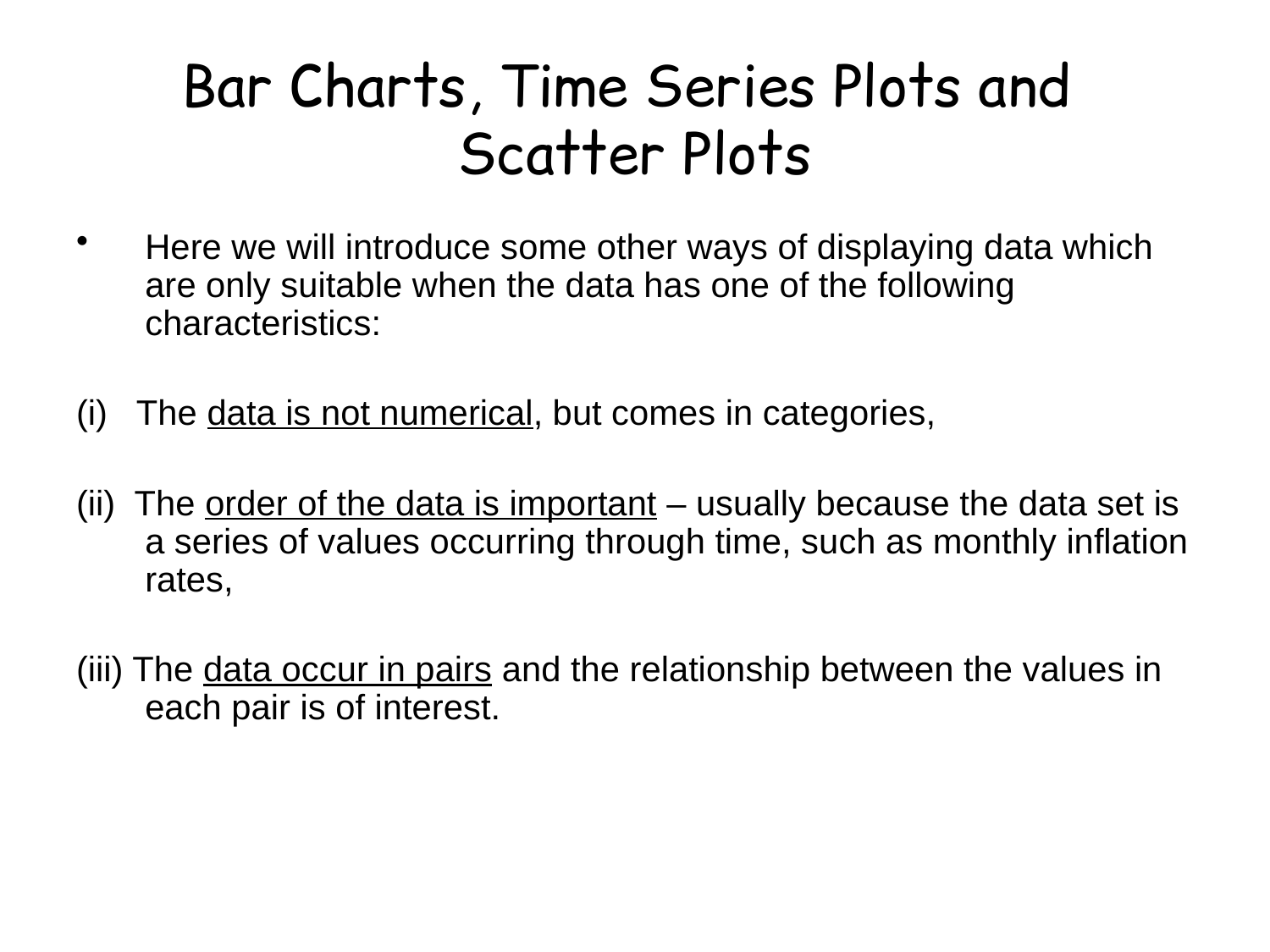

# Bar Charts, Time Series Plots and Scatter Plots
Here we will introduce some other ways of displaying data which are only suitable when the data has one of the following characteristics:

(i)   The data is not numerical, but comes in categories,

(ii)  The order of the data is important – usually because the data set is a series of values occurring through time, such as monthly inflation rates,

(iii) The data occur in pairs and the relationship between the values in each pair is of interest.